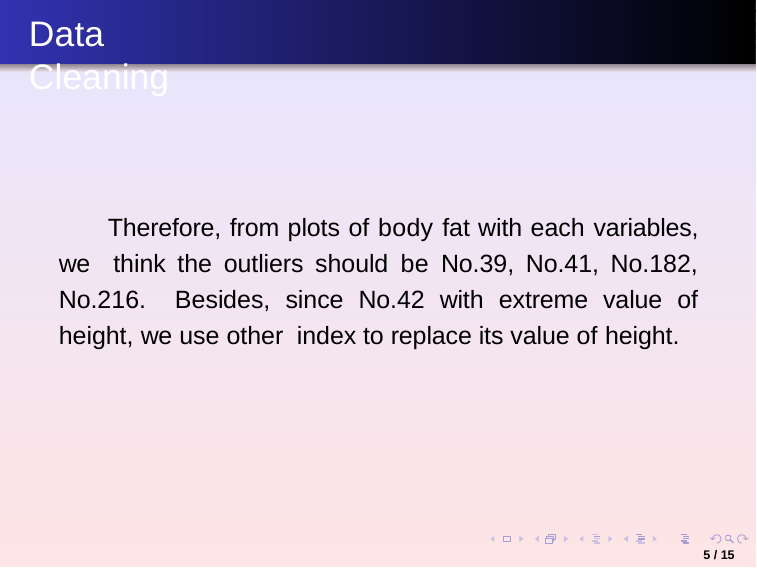

# Data Cleaning
Therefore, from plots of body fat with each variables, we  think the outliers should be No.39, No.41, No.182, No.216.  Besides, since No.42 with extreme value of height, we use other  index to replace its value of height.
5 / 15